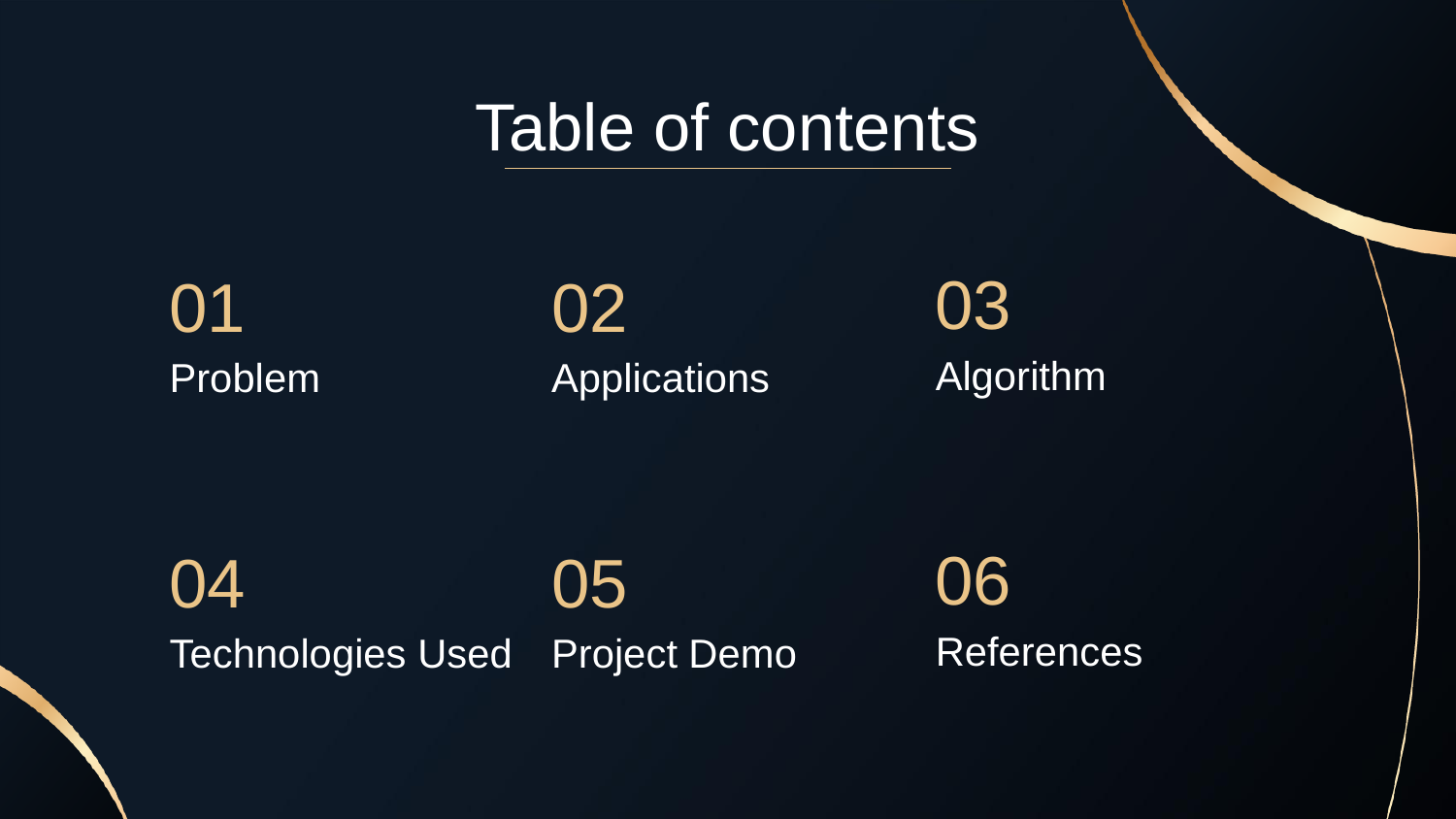

# Table of contents
03
01
02
Algorithm
Problem
Applications
06
04
05
References
Technologies Used
Project Demo